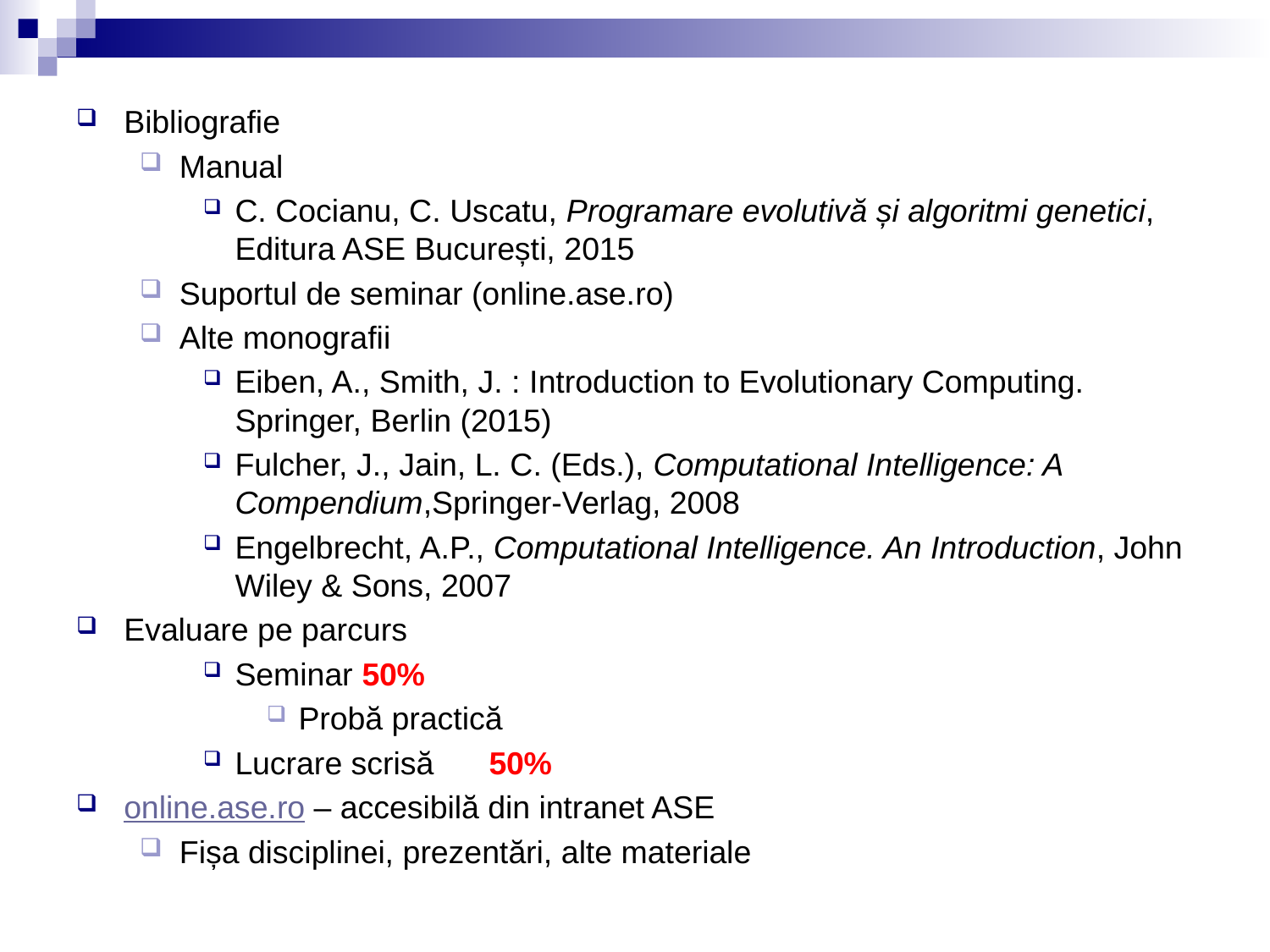

Bibliografie
Manual
C. Cocianu, C. Uscatu, Programare evolutivă și algoritmi genetici, Editura ASE București, 2015
Suportul de seminar (online.ase.ro)
Alte monografii
Eiben, A., Smith, J. : Introduction to Evolutionary Computing. Springer, Berlin (2015)
Fulcher, J., Jain, L. C. (Eds.), Computational Intelligence: A Compendium,Springer-Verlag, 2008
Engelbrecht, A.P., Computational Intelligence. An Introduction, John Wiley & Sons, 2007
Evaluare pe parcurs
Seminar 	50%
Probă practică
Lucrare scrisă 	50%
online.ase.ro – accesibilă din intranet ASE
Fișa disciplinei, prezentări, alte materiale